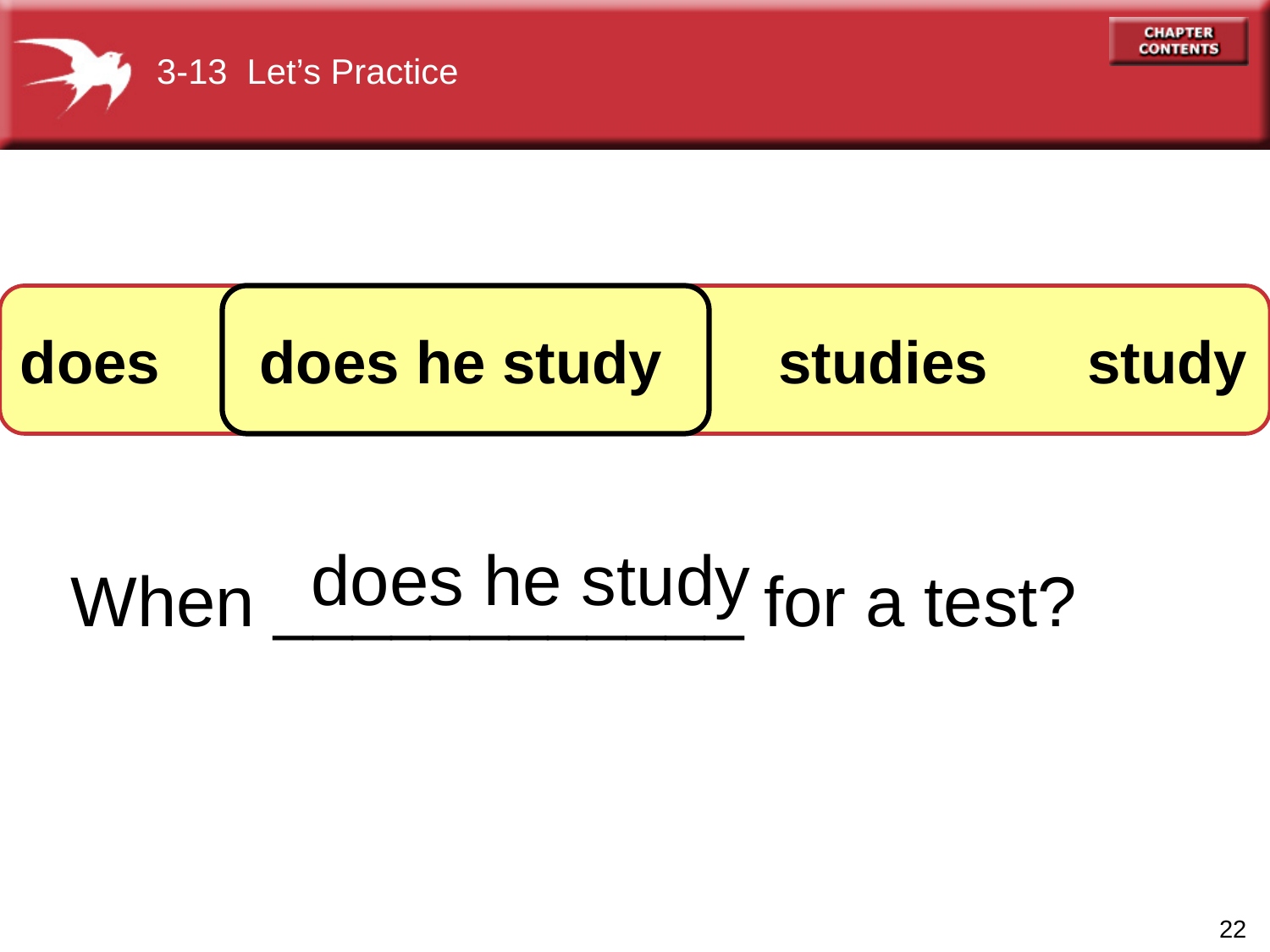

3-13  Let’s Practice
does      does he study       studies      study

does he study
When ____________ for a test?
22